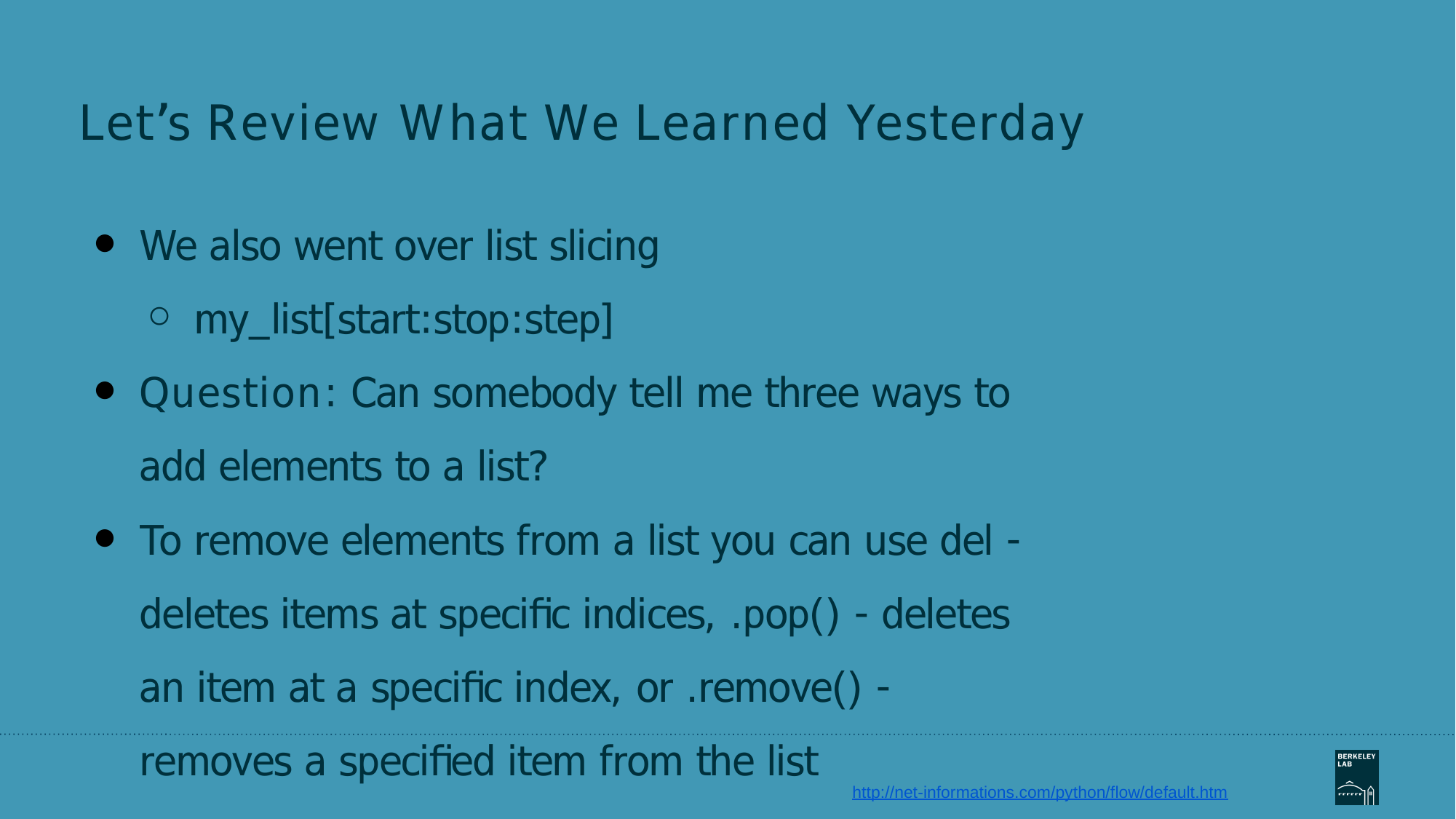

# Let’s Review What We Learned Yesterday
We also went over list slicing
my_list[start:stop:step]
Question: Can somebody tell me three ways to add elements to a list?
To remove elements from a list you can use del -deletes items at specific indices, .pop() - deletes an item at a specific index, or .remove() - removes a specified item from the list
http://net-informations.com/python/flow/default.htm
4